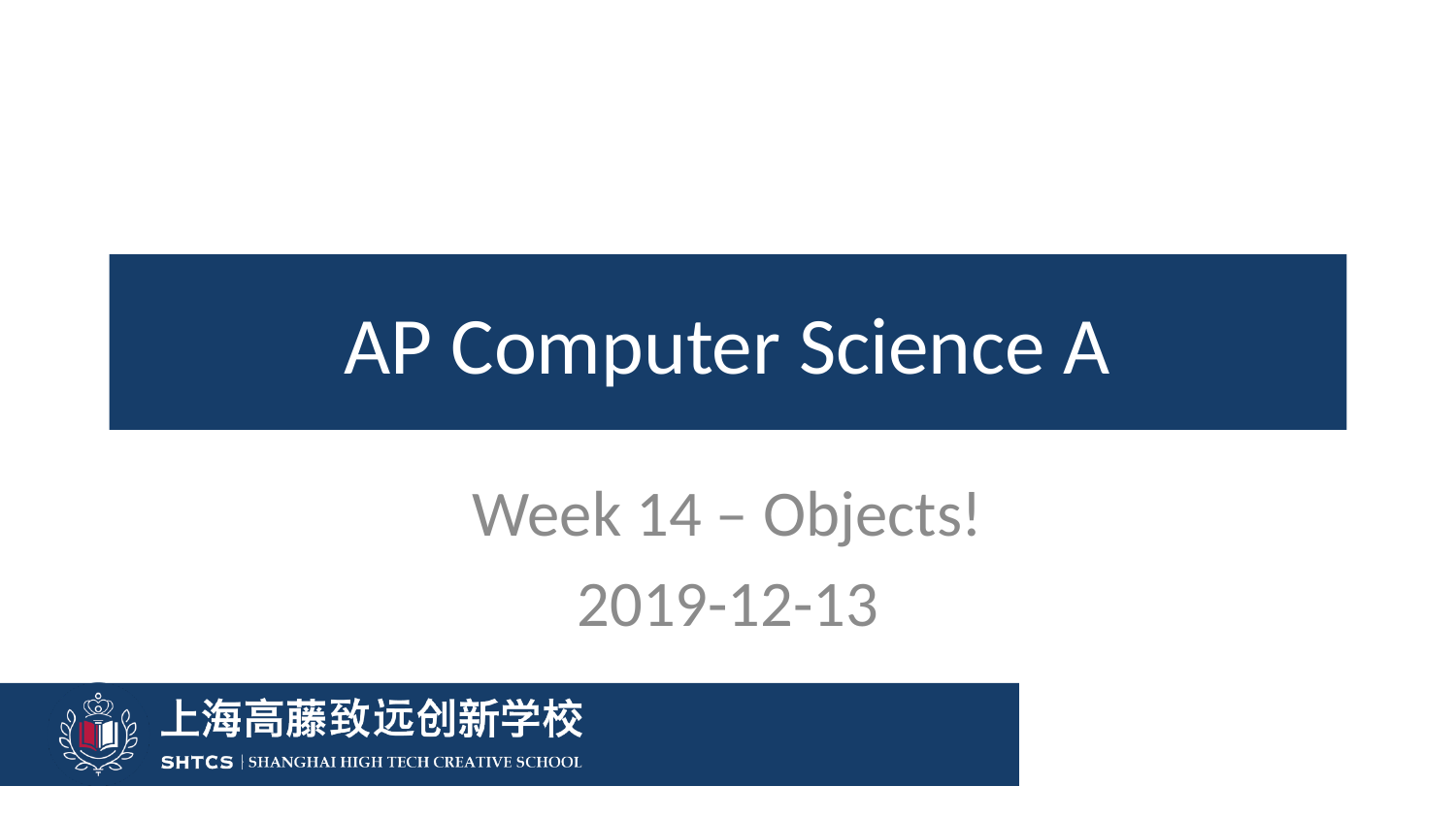

# AP Computer Science A
Week 14 – Objects!
2019-12-13